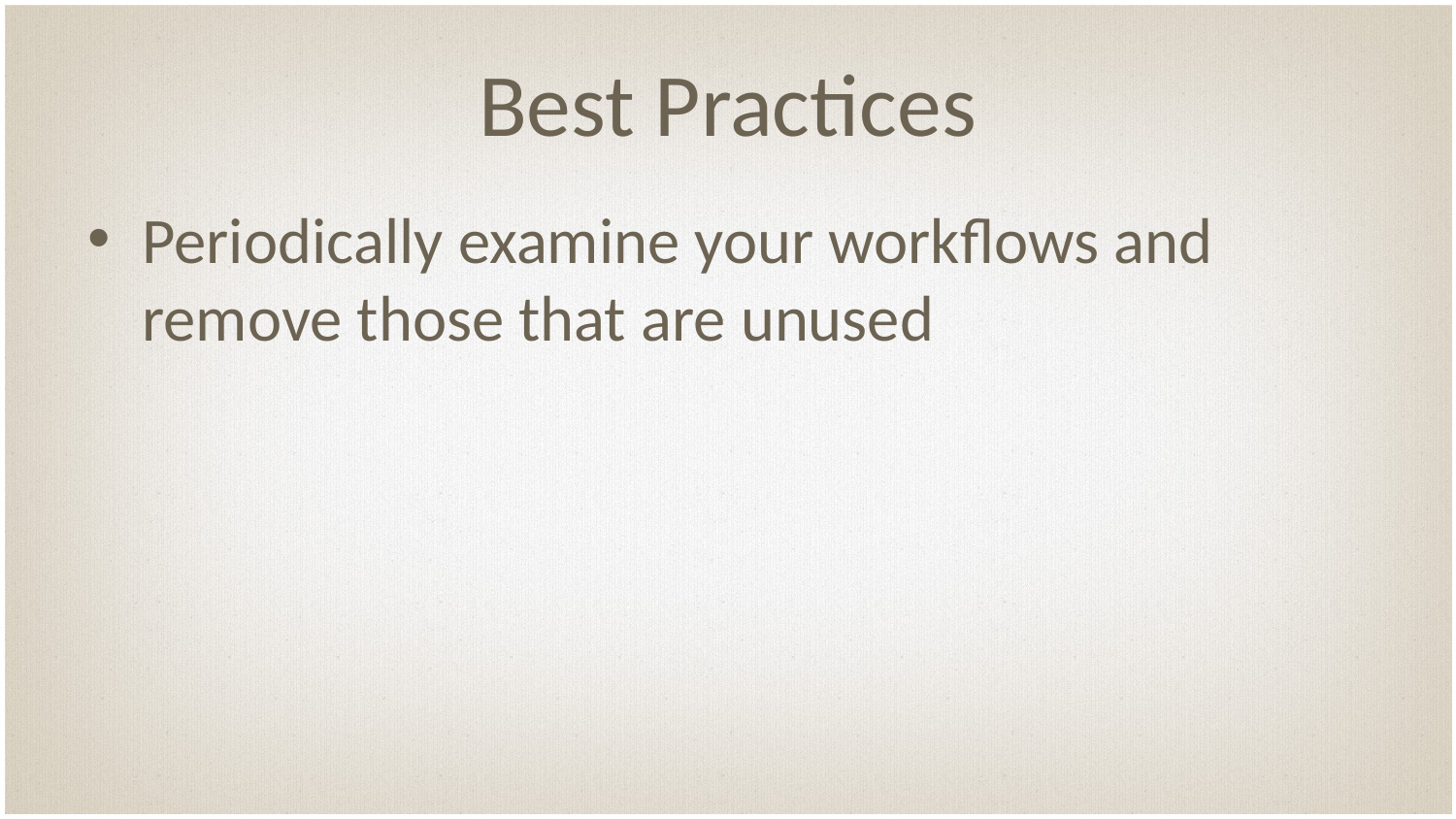

# Best Practices
Periodically examine your workflows and remove those that are unused